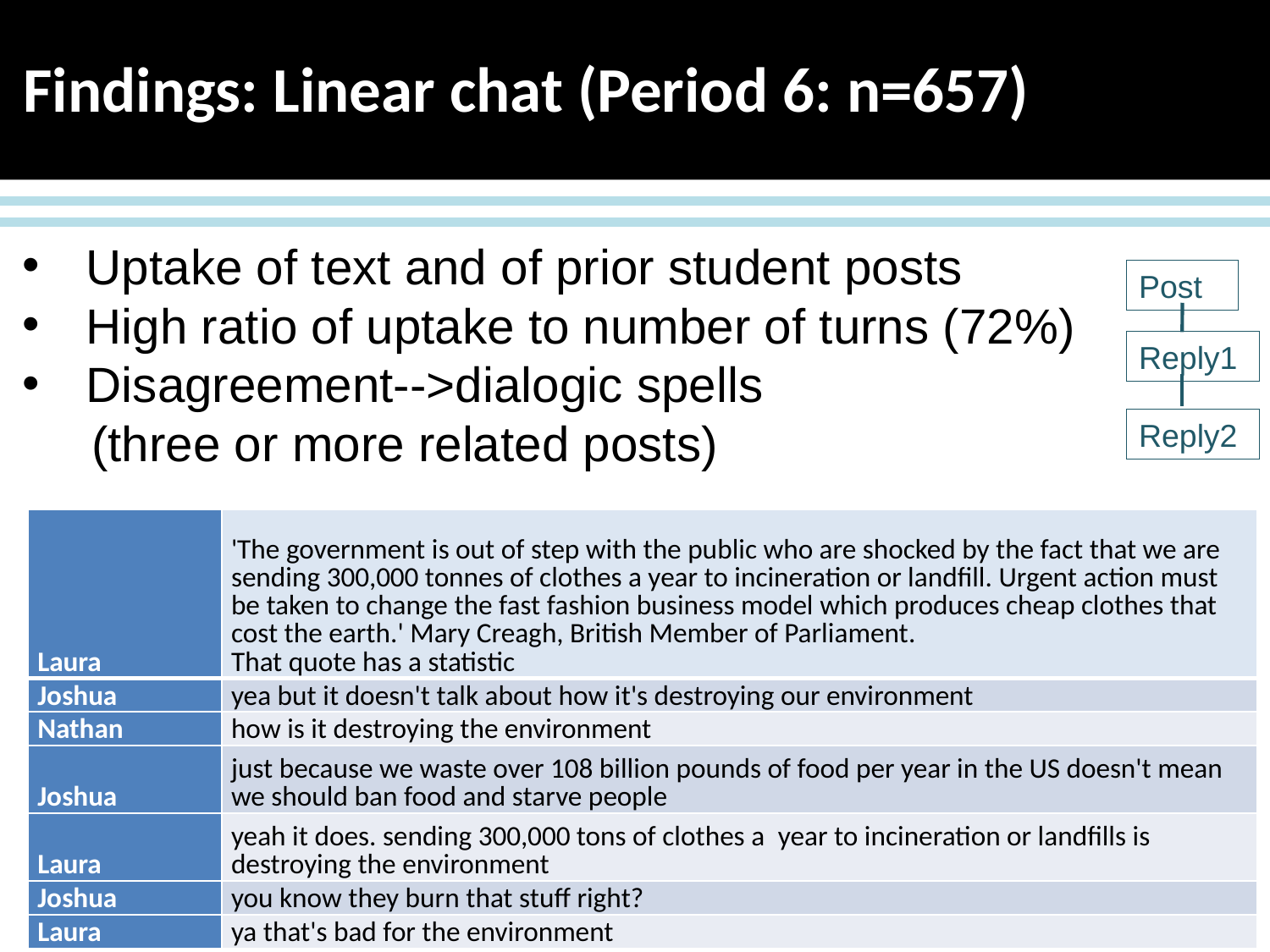

Findings: Linear chat (Period 6: n=657)
Uptake of text and of prior student posts
High ratio of uptake to number of turns (72%)
Disagreement-->dialogic spells
     (three or more related posts)

Post
Reply1
Reply2
| Laura | 'The government is out of step with the public who are shocked by the fact that we are sending 300,000 tonnes of clothes a year to incineration or landfill. Urgent action must be taken to change the fast fashion business model which produces cheap clothes that cost the earth.' Mary Creagh, British Member of Parliament. That quote has a statistic |
| --- | --- |
| Joshua | yea but it doesn't talk about how it's destroying our environment |
| Nathan | how is it destroying the environment |
| Joshua | just because we waste over 108 billion pounds of food per year in the US doesn't mean we should ban food and starve people |
| Laura | yeah it does. sending 300,000 tons of clothes a  year to incineration or landfills is destroying the environment |
| Joshua | you know they burn that stuff right? |
| Laura | ya that's bad for the environment |